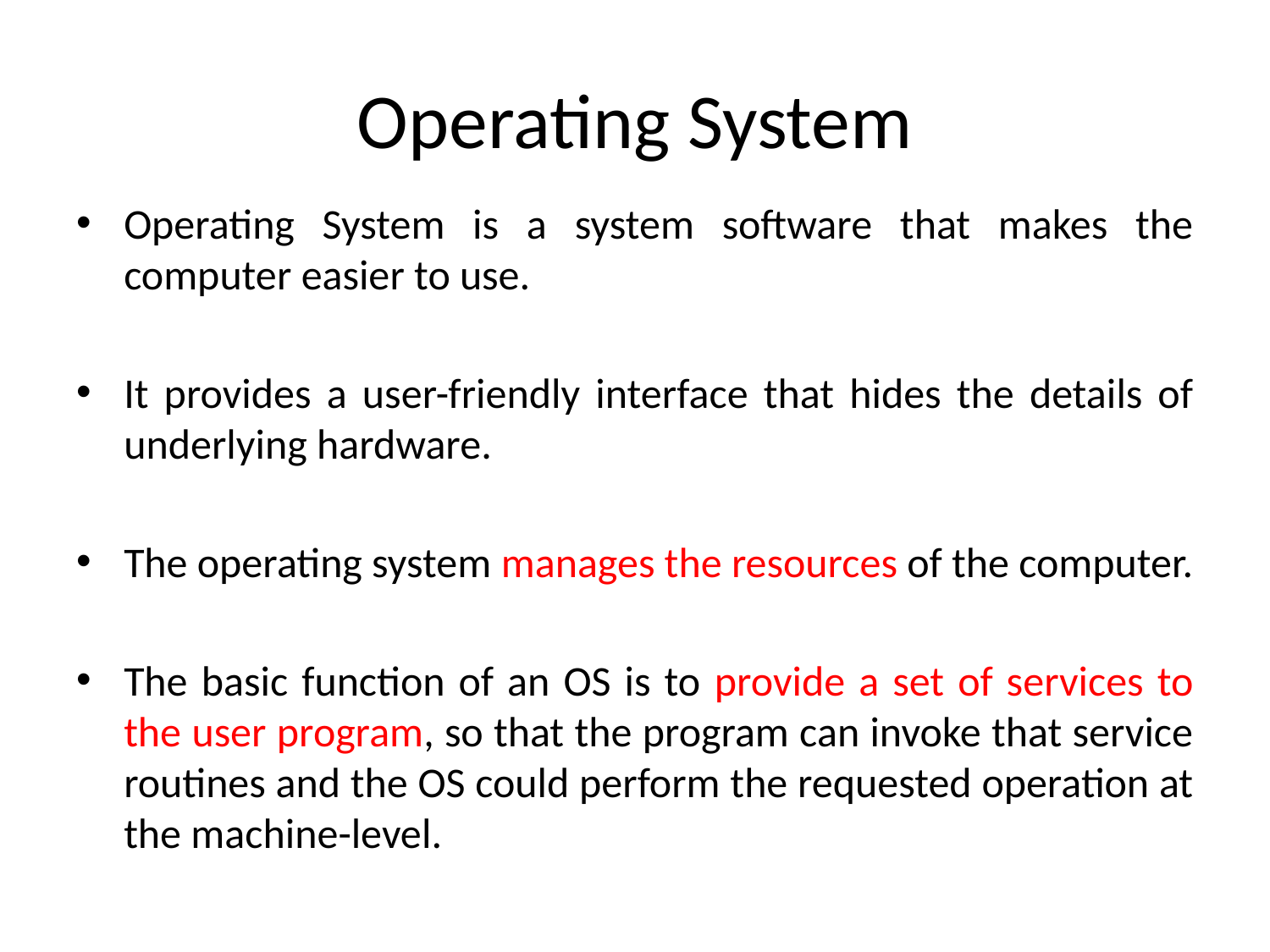

# Operating System
Operating System is a system software that makes the computer easier to use.

It provides a user-friendly interface that hides the details of underlying hardware.

The operating system manages the resources of the computer.

The basic function of an OS is to provide a set of services to the user program, so that the program can invoke that service routines and the OS could perform the requested operation at the machine-level.